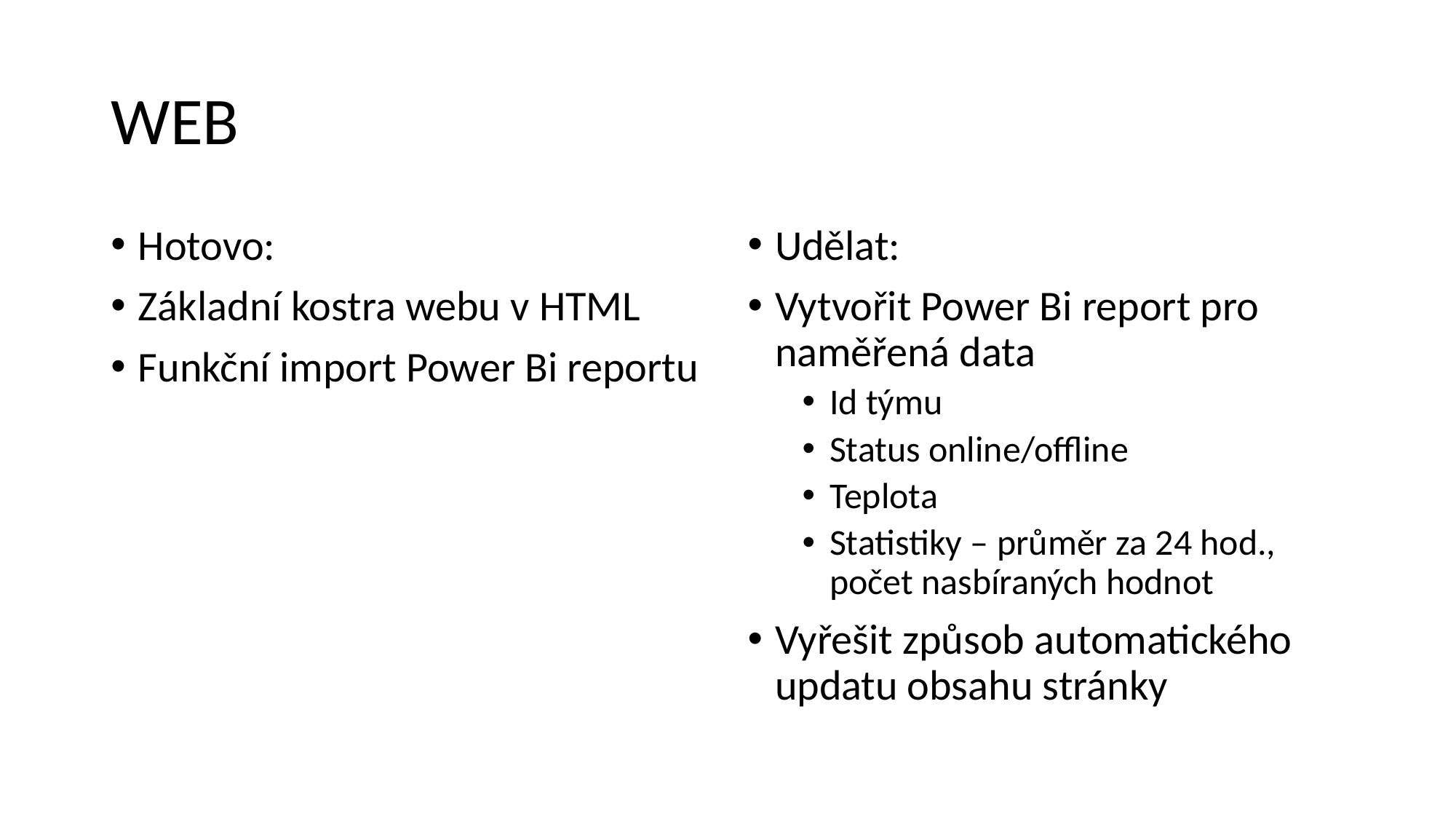

# WEB
Hotovo:
Základní kostra webu v HTML
Funkční import Power Bi reportu

Udělat:
Vytvořit Power Bi report pro naměřená data
Id týmu
Status online/offline
Teplota
Statistiky – průměr za 24 hod., počet nasbíraných hodnot
Vyřešit způsob automatického updatu obsahu stránky